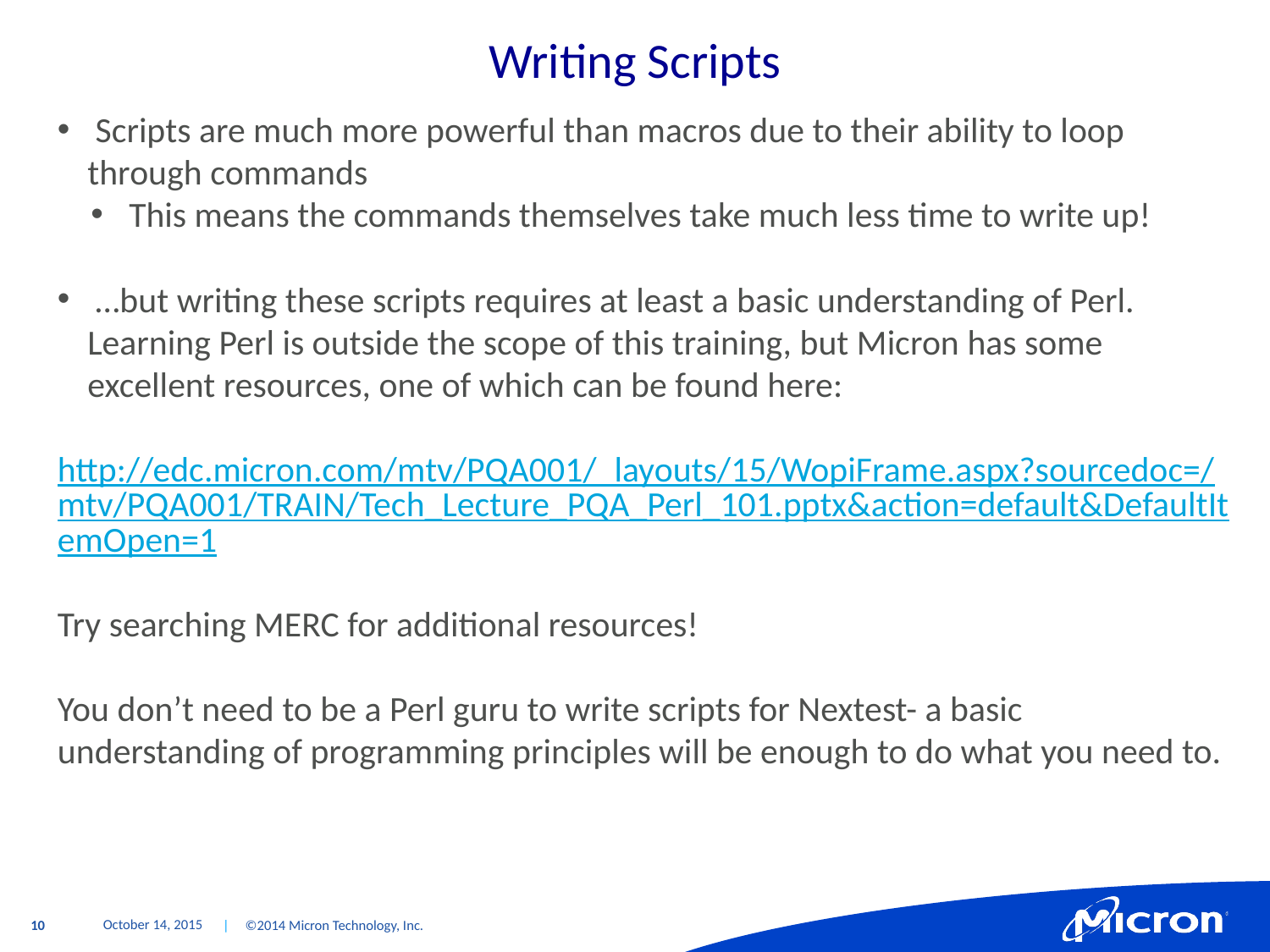

# Writing Scripts
 Scripts are much more powerful than macros due to their ability to loop through commands
 This means the commands themselves take much less time to write up!

 …but writing these scripts requires at least a basic understanding of Perl. Learning Perl is outside the scope of this training, but Micron has some excellent resources, one of which can be found here:

http://edc.micron.com/mtv/PQA001/_layouts/15/WopiFrame.aspx?sourcedoc=/mtv/PQA001/TRAIN/Tech_Lecture_PQA_Perl_101.pptx&action=default&DefaultItemOpen=1

Try searching MERC for additional resources!

You don’t need to be a Perl guru to write scripts for Nextest- a basic understanding of programming principles will be enough to do what you need to.
October 14, 2015